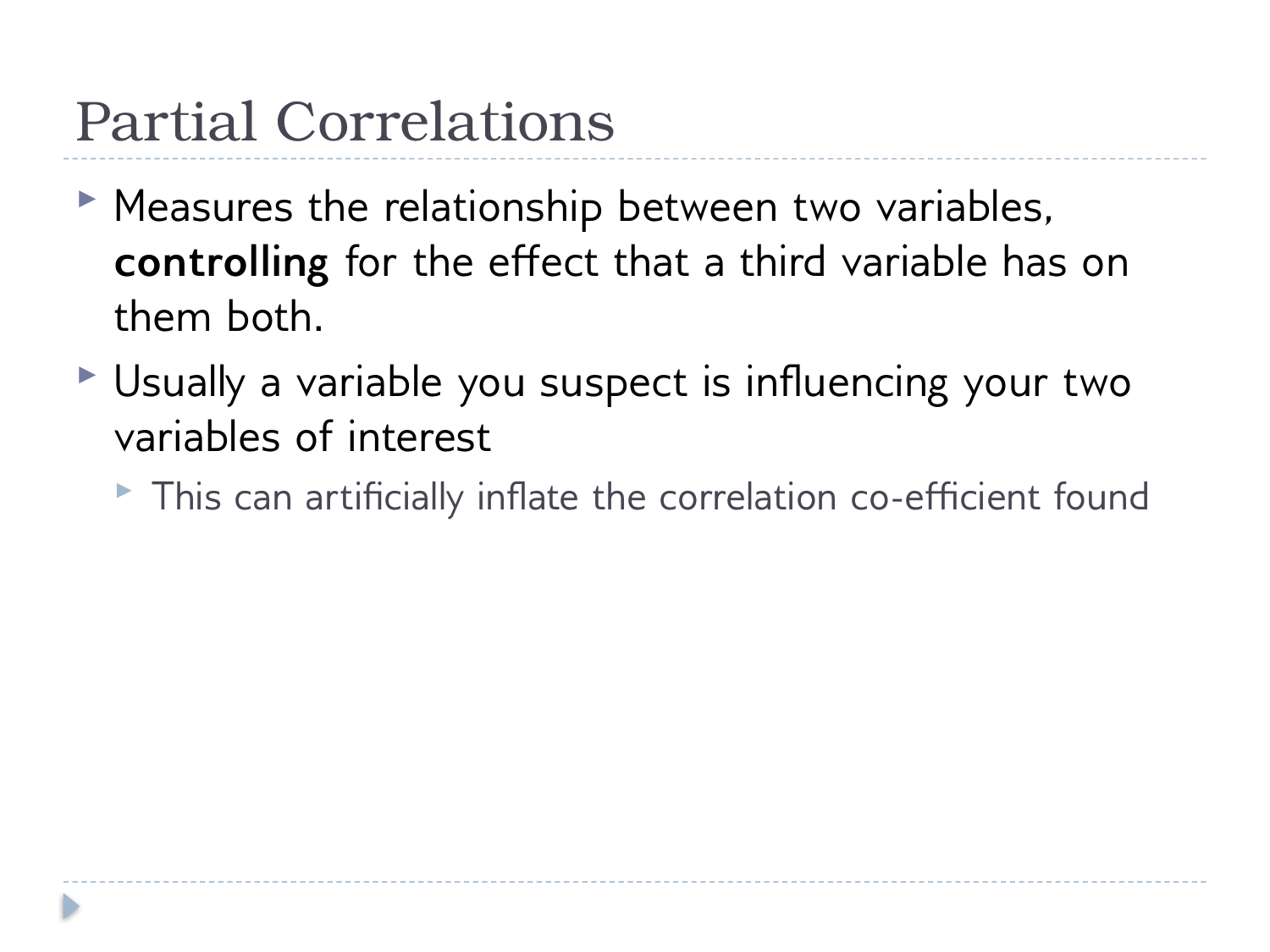

# Partial Correlations
Measures the relationship between two variables, controlling for the effect that a third variable has on them both.
Usually a variable you suspect is influencing your two variables of interest
This can artificially inflate the correlation co-efficient found